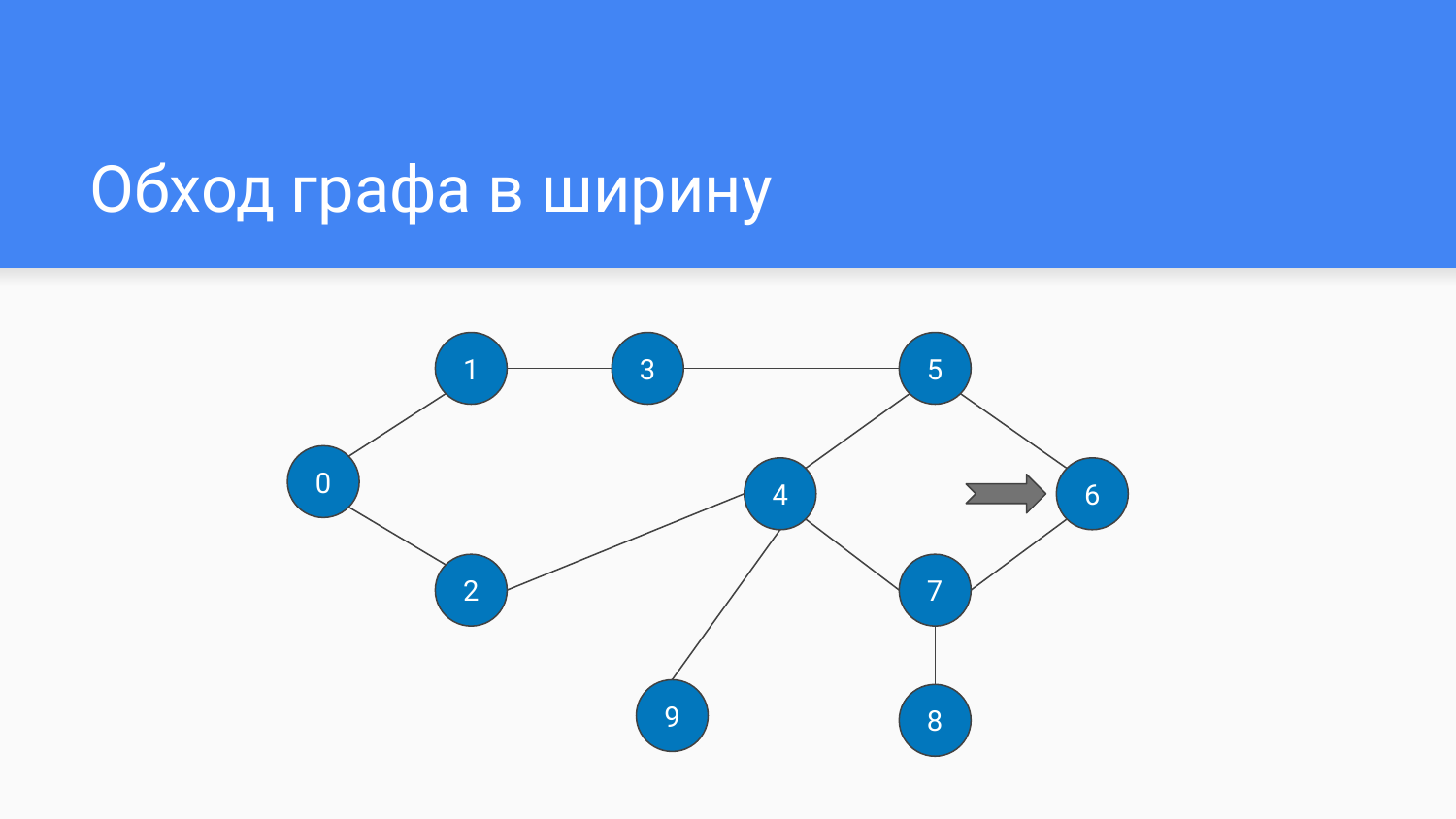

# Обход графа в ширину
1
3
5
0
4
6

2
7
9
8